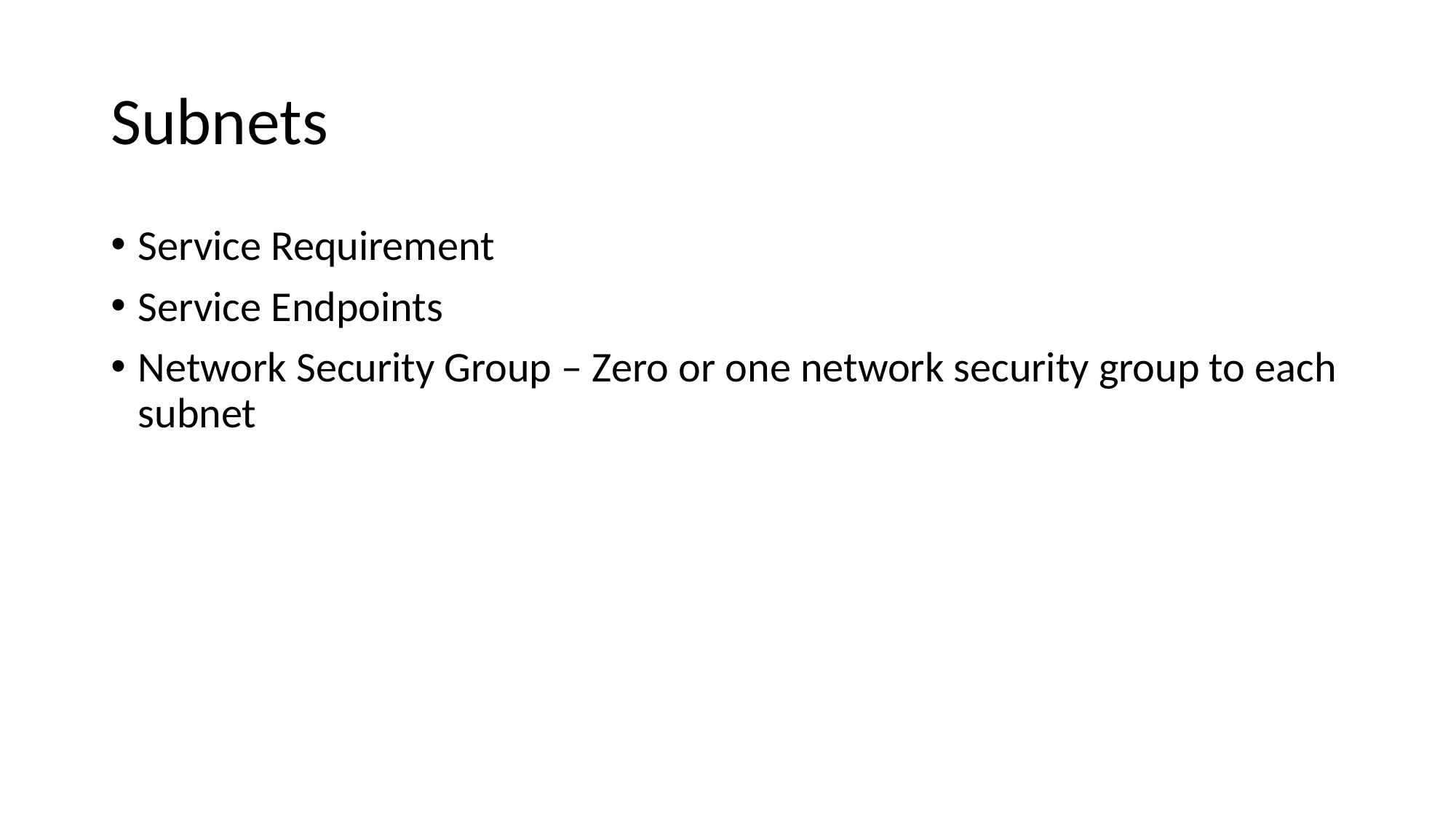

# Subnets
Service Requirement
Service Endpoints
Network Security Group – Zero or one network security group to each subnet